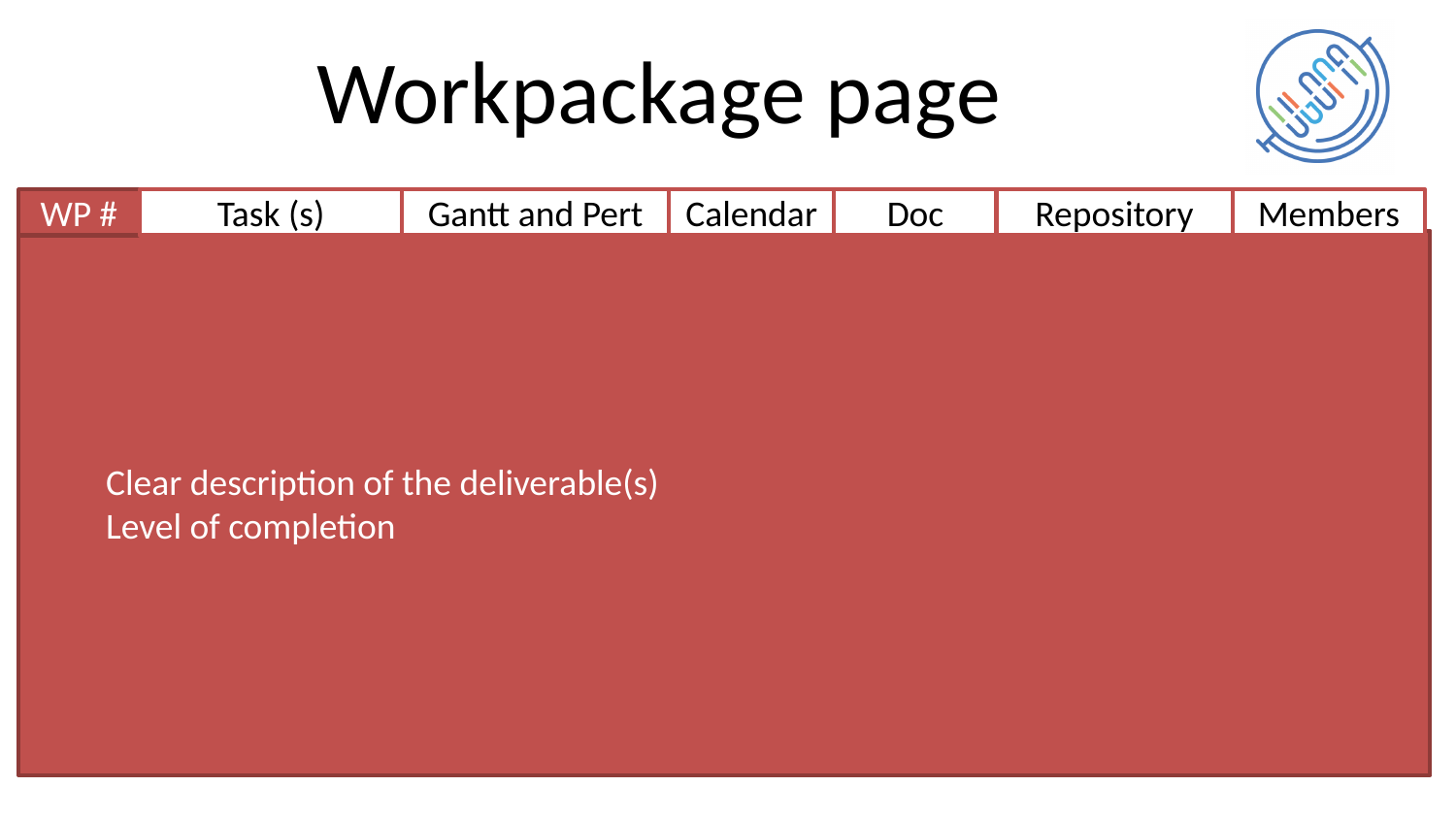

# Workpackage page
Task (s)
Gantt and Pert
WP #
Calendar
Doc
Repository
Members
Clear description of the deliverable(s)
Level of completion